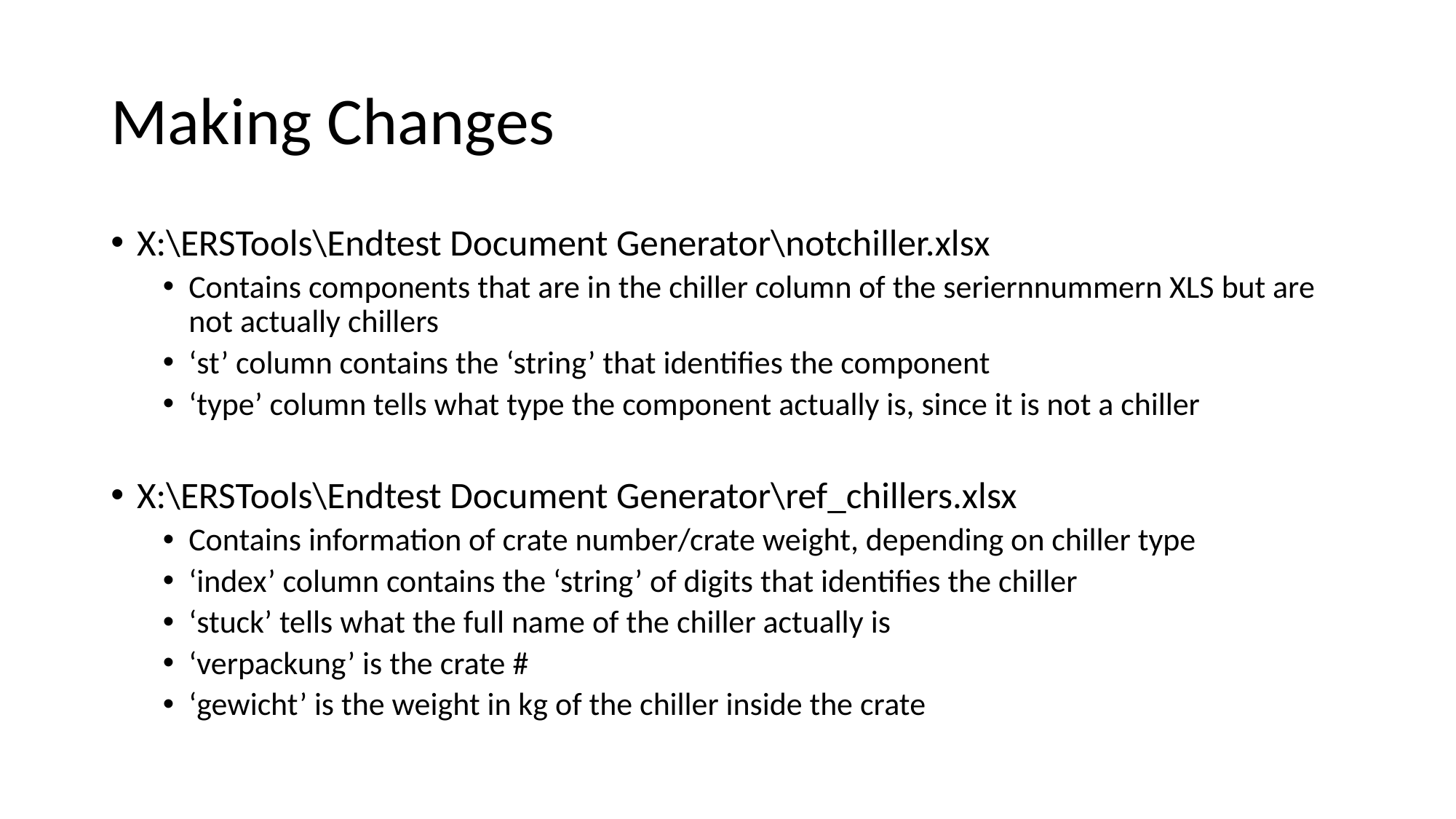

# Making Changes
X:\ERSTools\Endtest Document Generator\notchiller.xlsx
Contains components that are in the chiller column of the seriernnummern XLS but are not actually chillers
‘st’ column contains the ‘string’ that identifies the component
‘type’ column tells what type the component actually is, since it is not a chiller

X:\ERSTools\Endtest Document Generator\ref_chillers.xlsx
Contains information of crate number/crate weight, depending on chiller type
‘index’ column contains the ‘string’ of digits that identifies the chiller
‘stuck’ tells what the full name of the chiller actually is
‘verpackung’ is the crate #
‘gewicht’ is the weight in kg of the chiller inside the crate